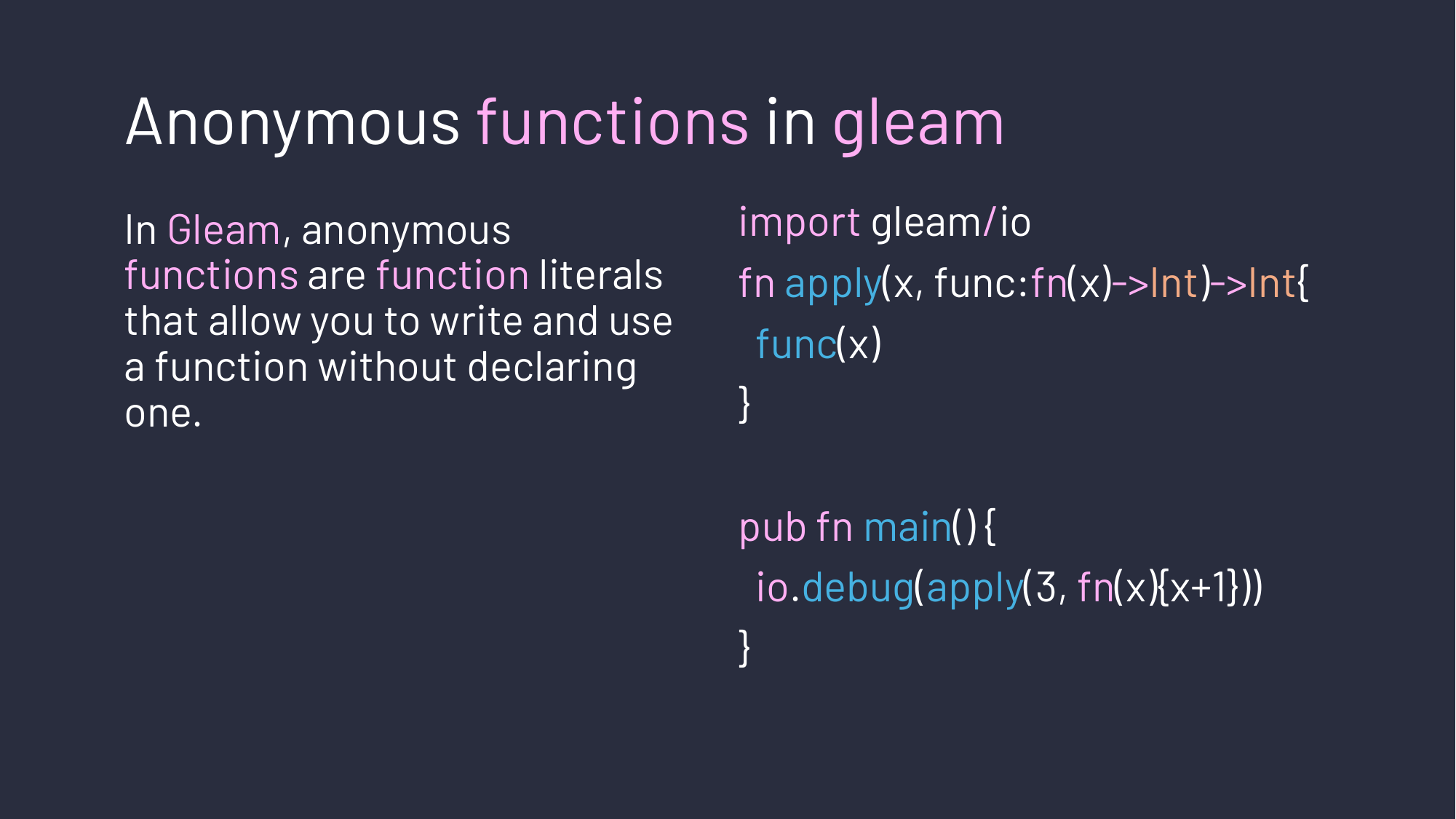

# Anonymous functions in gleam
import gleam/io
fn apply(x, func:fn(x)->Int)->Int{
  func(x)
}

pub fn main() {
  io.debug(apply(3, fn(x){x+1}))
}

In Gleam, anonymous functions are function literals that allow you to write and use a function without declaring one.